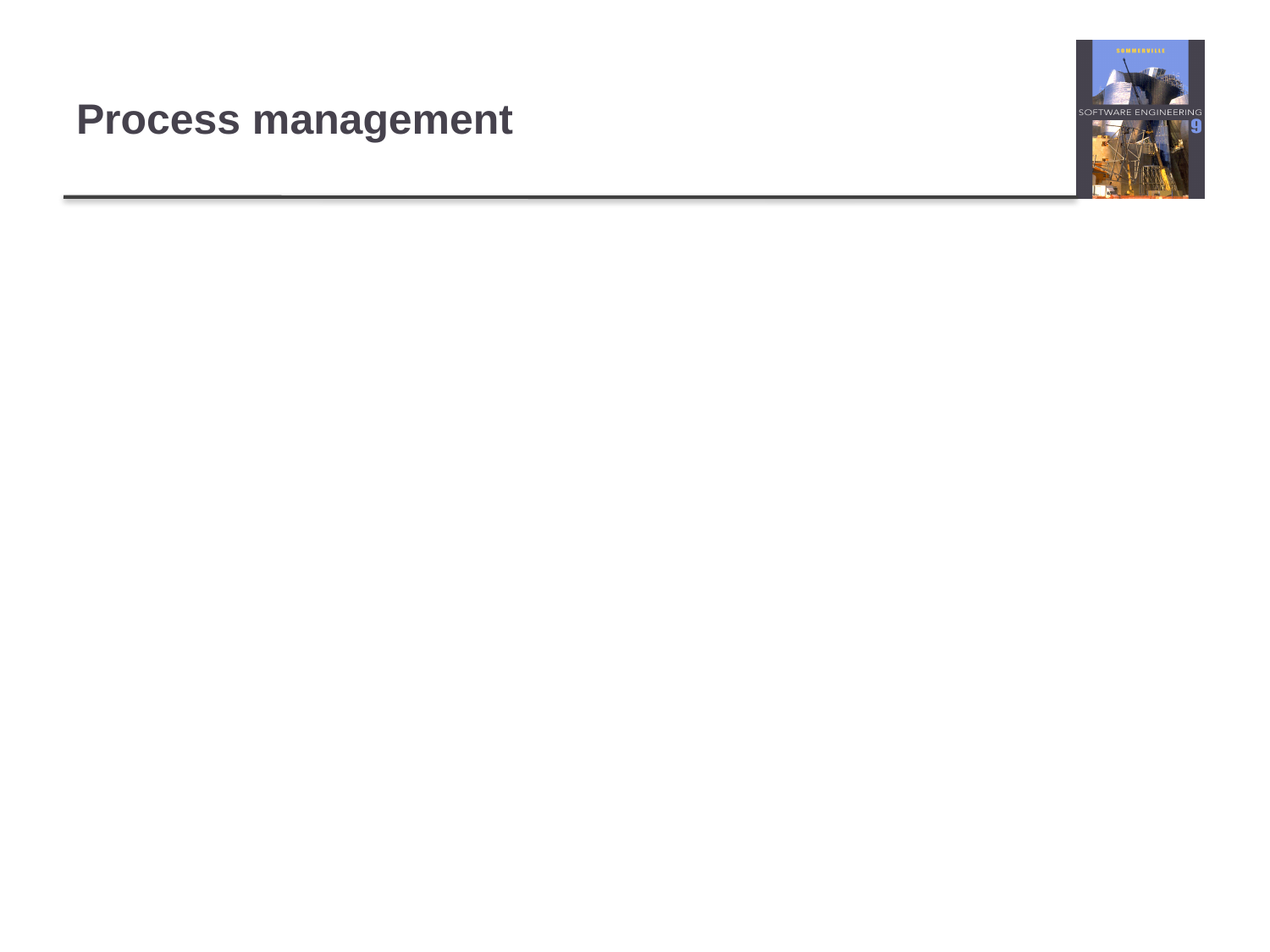

# Process management
Concerned with managing the set of concurrent processes.
Periodic processes are executed at pre-specified time intervals.
The RTOS uses the real-time clock to determine when to execute a process taking into account:
Process period - time between executions.
Process deadline - the time by which processing must be complete.